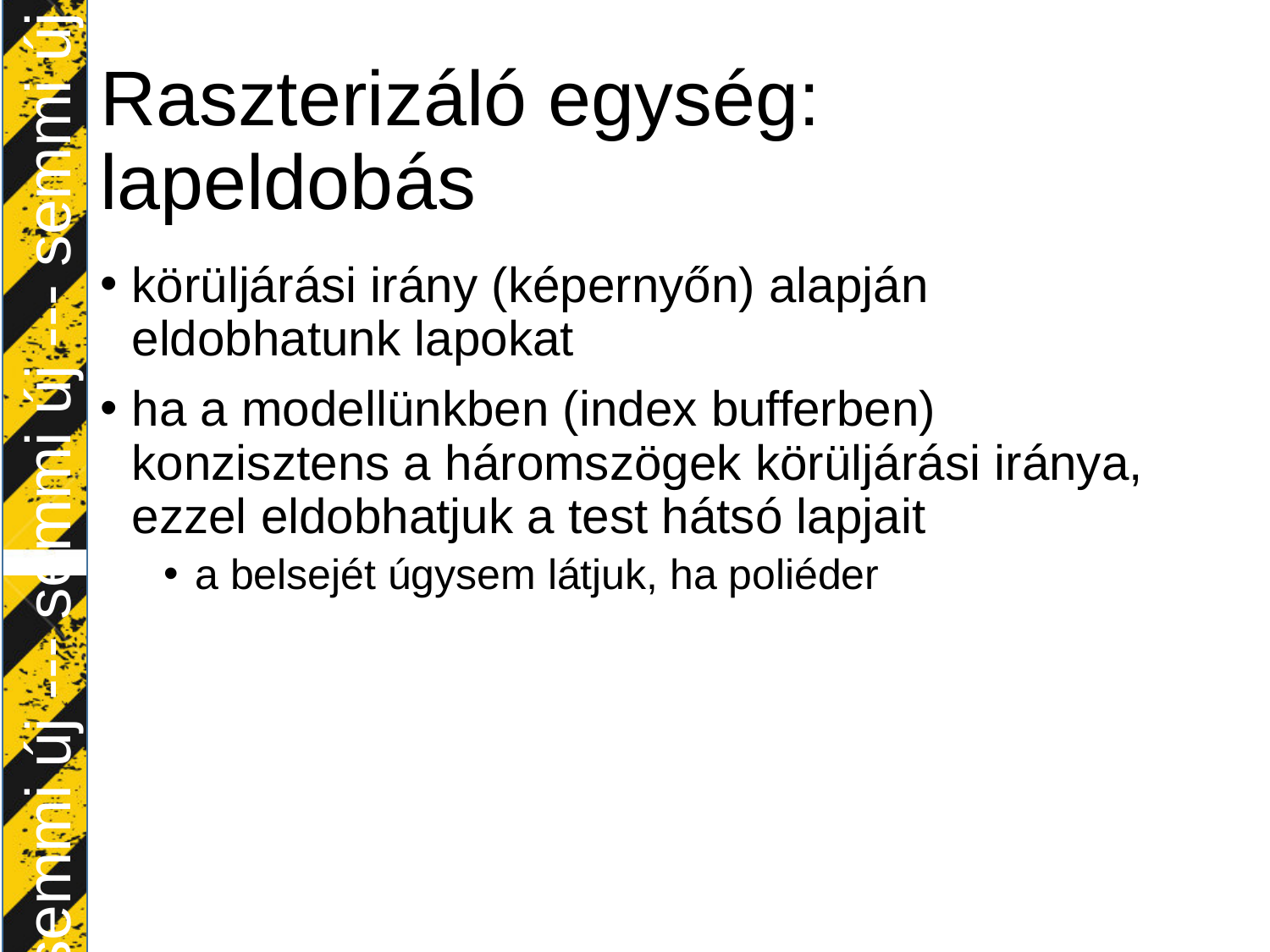

# Raszterizáló egység: lapeldobás
körüljárási irány (képernyőn) alapján eldobhatunk lapokat
ha a modellünkben (index bufferben) konzisztens a háromszögek körüljárási iránya, ezzel eldobhatjuk a test hátsó lapjait
a belsejét úgysem látjuk, ha poliéder

semmi új --- semmi új --- semmi új